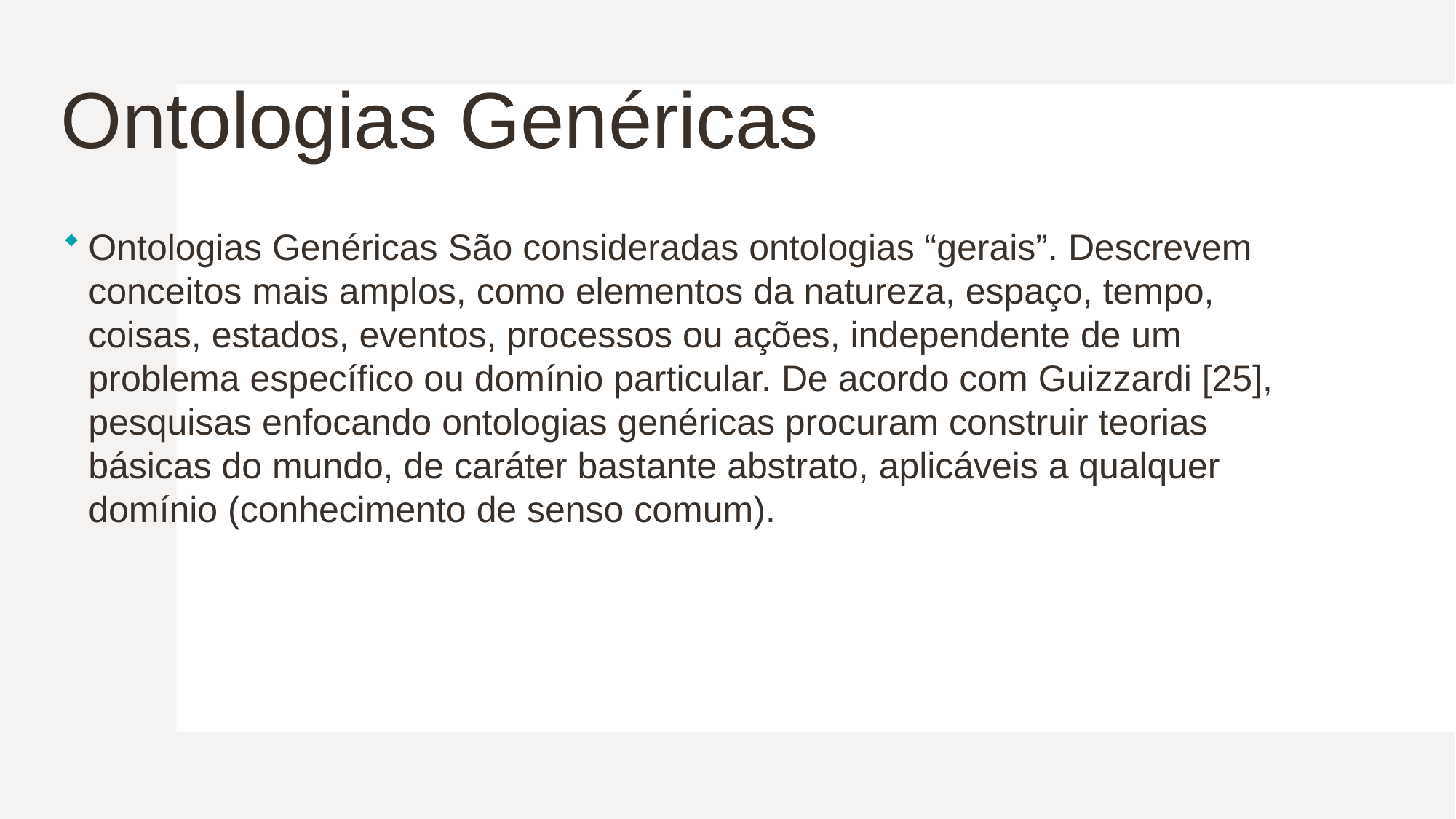

# Ontologias Genéricas
Ontologias Genéricas São consideradas ontologias “gerais”. Descrevem conceitos mais amplos, como elementos da natureza, espaço, tempo, coisas, estados, eventos, processos ou ações, independente de um problema específico ou domínio particular. De acordo com Guizzardi [25], pesquisas enfocando ontologias genéricas procuram construir teorias básicas do mundo, de caráter bastante abstrato, aplicáveis a qualquer domínio (conhecimento de senso comum).